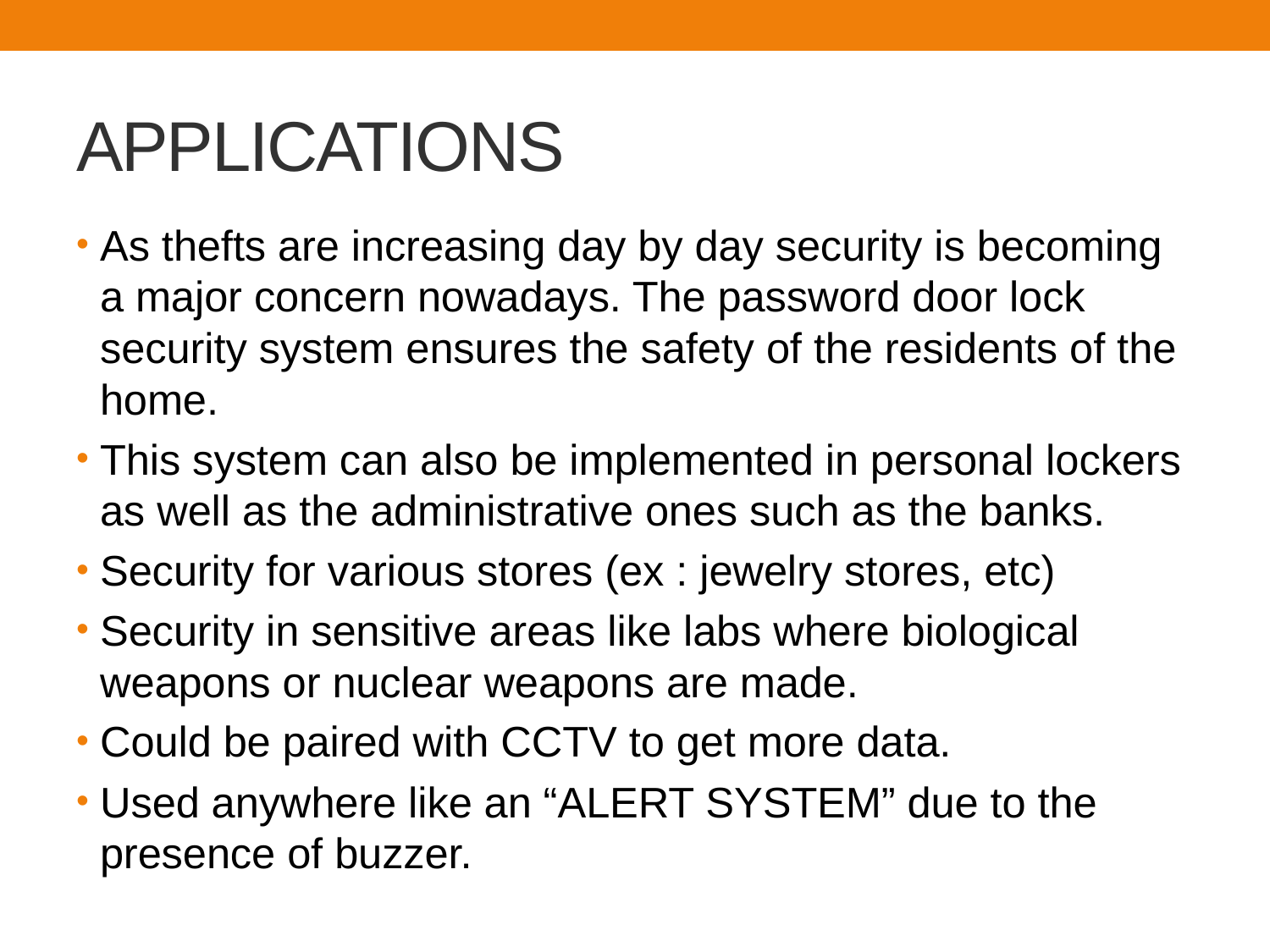

# APPLICATIONS
As thefts are increasing day by day security is becoming a major concern nowadays. The password door lock security system ensures the safety of the residents of the home.
This system can also be implemented in personal lockers as well as the administrative ones such as the banks.
Security for various stores (ex : jewelry stores, etc)
Security in sensitive areas like labs where biological weapons or nuclear weapons are made.
Could be paired with CCTV to get more data.
Used anywhere like an “ALERT SYSTEM” due to the presence of buzzer.